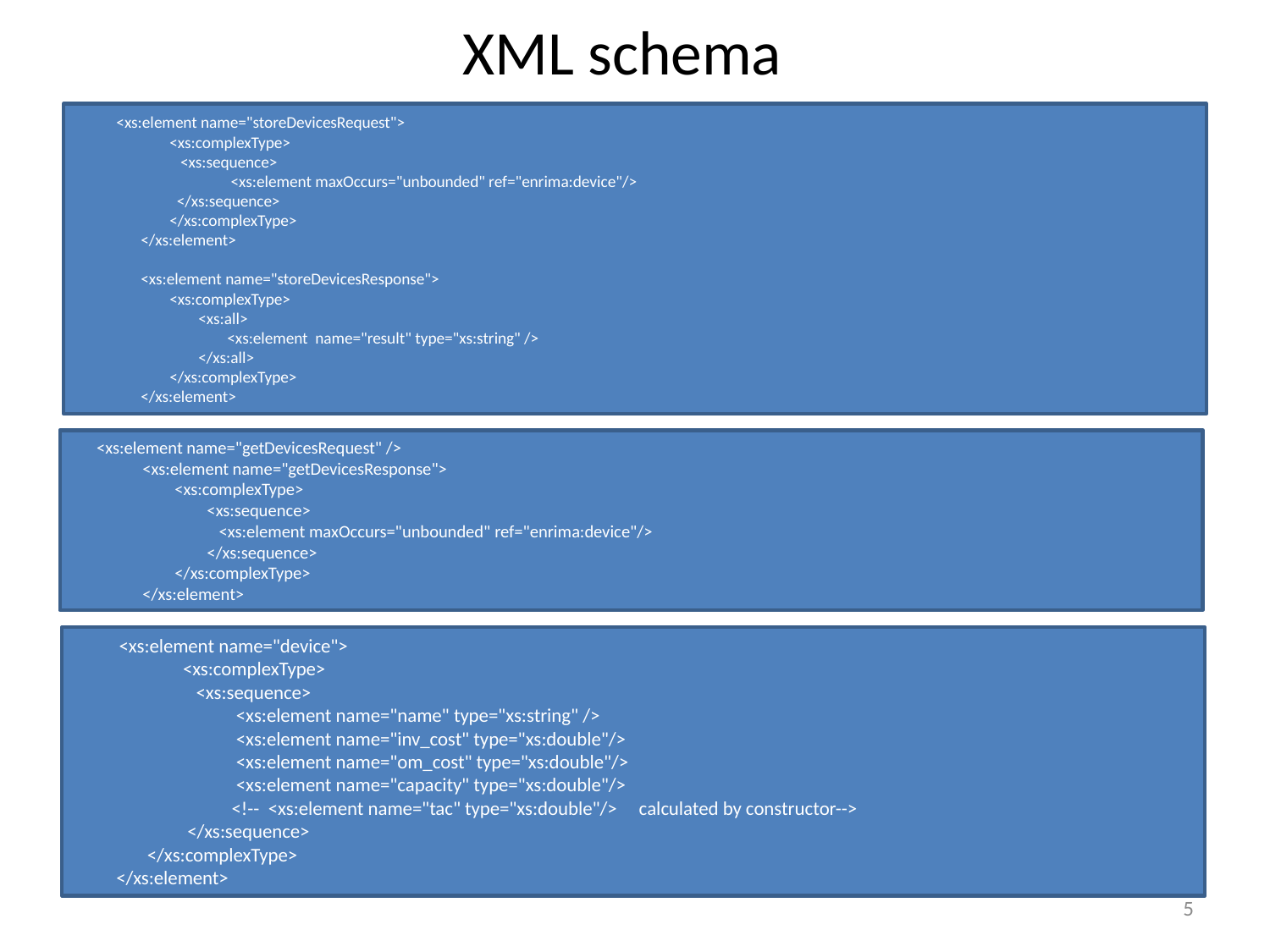

# XML schema
           <xs:element name="storeDevicesRequest">
               <xs:complexType>
                  <xs:sequence>
                                <xs:element maxOccurs="unbounded" ref="enrima:device"/>
                 </xs:sequence>
               </xs:complexType>
       </xs:element>
       <xs:element name="storeDevicesResponse">
               <xs:complexType>
                       <xs:all>
                               <xs:element  name="result" type="xs:string" />
                       </xs:all>
               </xs:complexType>
       </xs:element>
      <xs:element name="getDevicesRequest" />
       <xs:element name="getDevicesResponse">
               <xs:complexType>
                       <xs:sequence>
                          <xs:element maxOccurs="unbounded" ref="enrima:device"/>
                       </xs:sequence>
               </xs:complexType>
       </xs:element>
          <xs:element name="device">
               <xs:complexType>
                  <xs:sequence>
                           <xs:element name="name" type="xs:string" />
                           <xs:element name="inv_cost" type="xs:double"/>
                           <xs:element name="om_cost" type="xs:double"/>
                           <xs:element name="capacity" type="xs:double"/>
                          <!--  <xs:element name="tac" type="xs:double"/>     calculated by constructor-->
                </xs:sequence>
       </xs:complexType>
</xs:element>
5